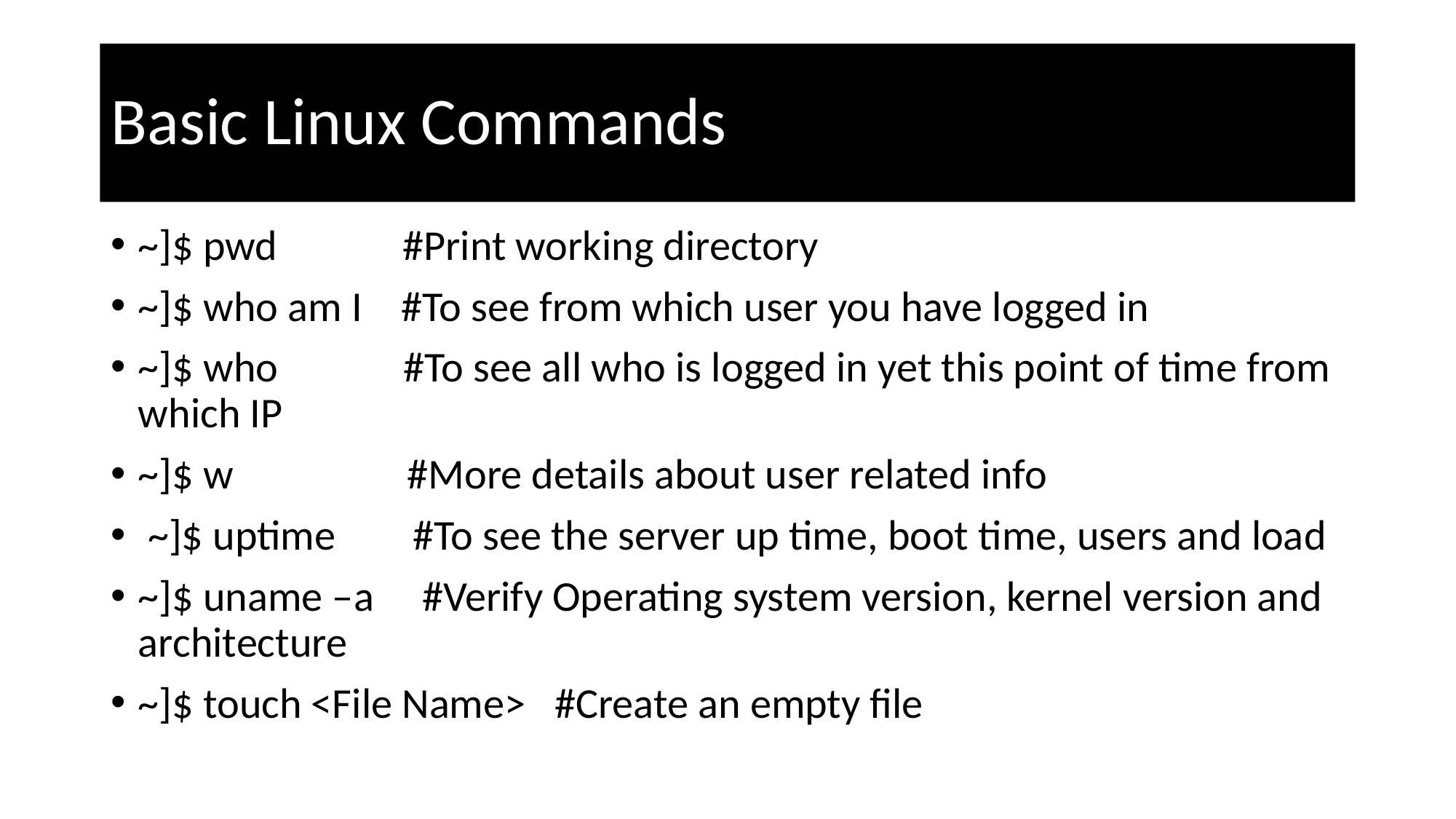

# Basic Linux Commands
~]$ pwd             #Print working directory
~]$ who am I    #To see from which user you have logged in
~]$ who             #To see all who is logged in yet this point of time from which IP
~]$ w                  #More details about user related info
 ~]$ uptime        #To see the server up time, boot time, users and load
~]$ uname –a     #Verify Operating system version, kernel version and architecture
~]$ touch <File Name>   #Create an empty file